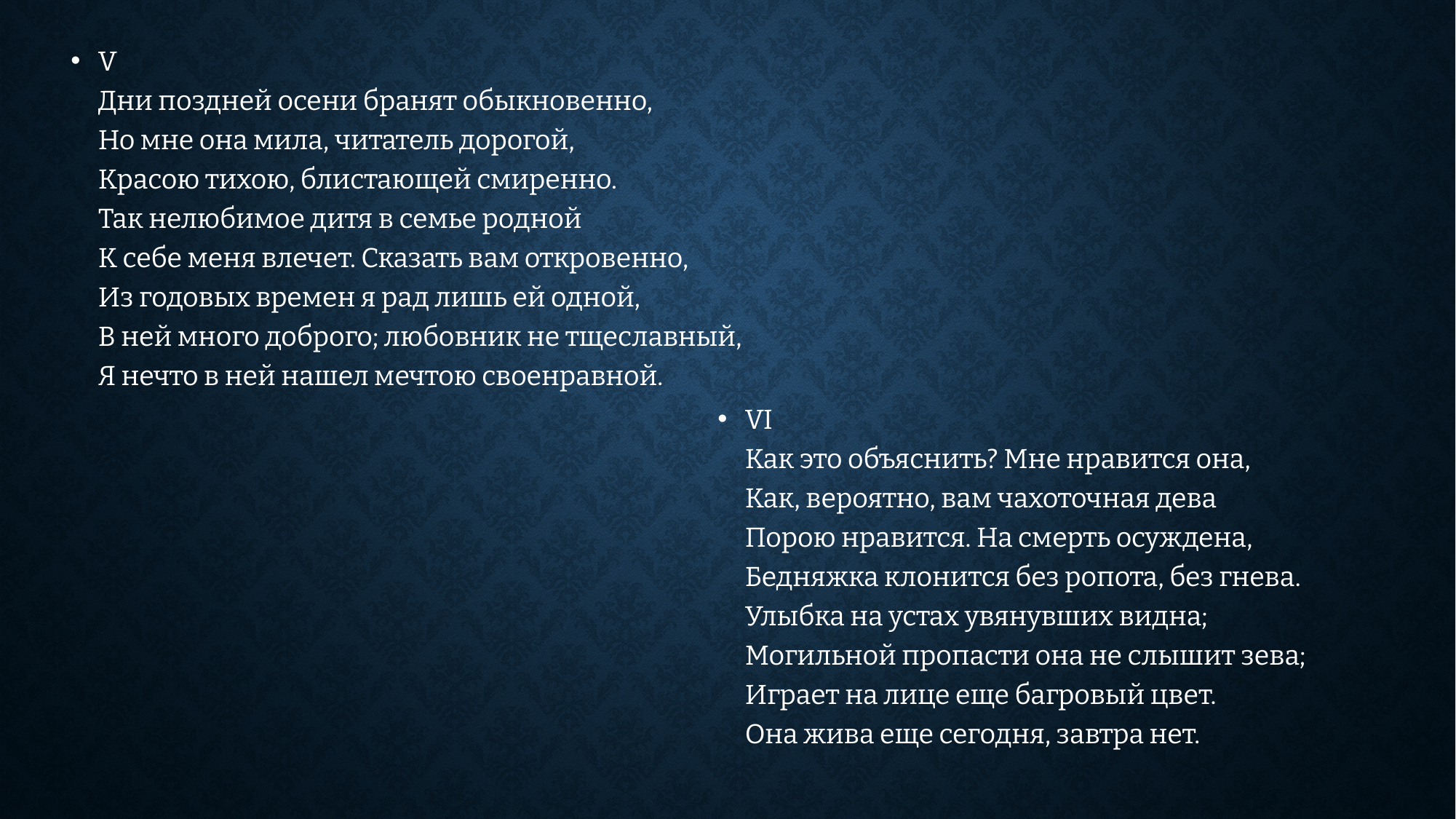

V
Дни поздней осени бранят обыкновенно,
Но мне она мила, читатель дорогой,
Красою тихою, блистающей смиренно.
Так нелюбимое дитя в семье родной
К себе меня влечет. Сказать вам откровенно,
Из годовых времен я рад лишь ей одной,
В ней много доброго; любовник не тщеславный,
Я нечто в ней нашел мечтою своенравной.
VI
Как это объяснить? Мне нравится она,
Как, вероятно, вам чахоточная дева
Порою нравится. На смерть осуждена,
Бедняжка клонится без ропота, без гнева.
Улыбка на устах увянувших видна;
Могильной пропасти она не слышит зева;
Играет на лице еще багровый цвет.
Она жива еще сегодня, завтра нет.